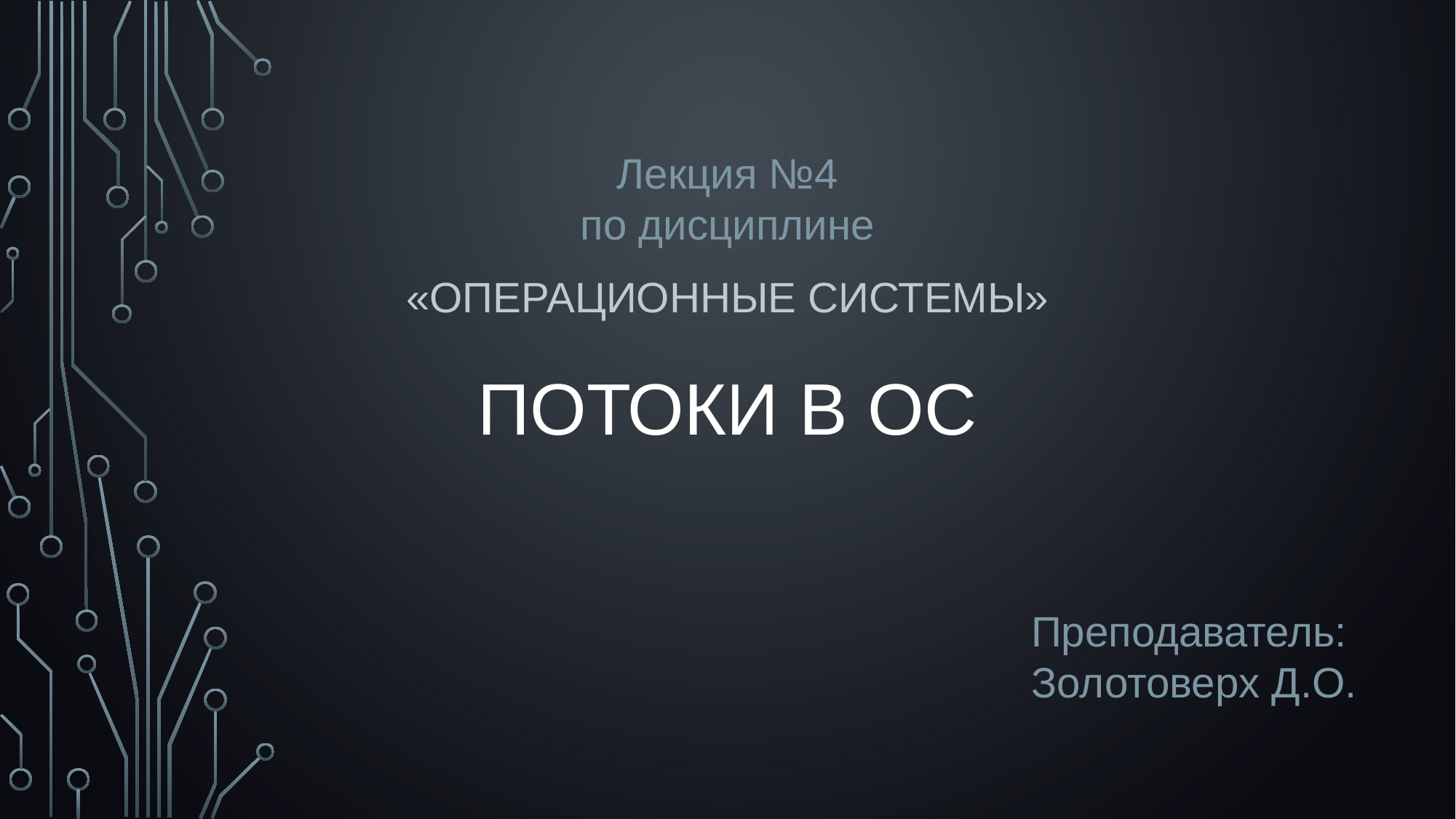

Лекция №4
по дисциплине
«Операционные системы»
# Потоки в ос
Преподаватель:
Золотоверх Д.О.